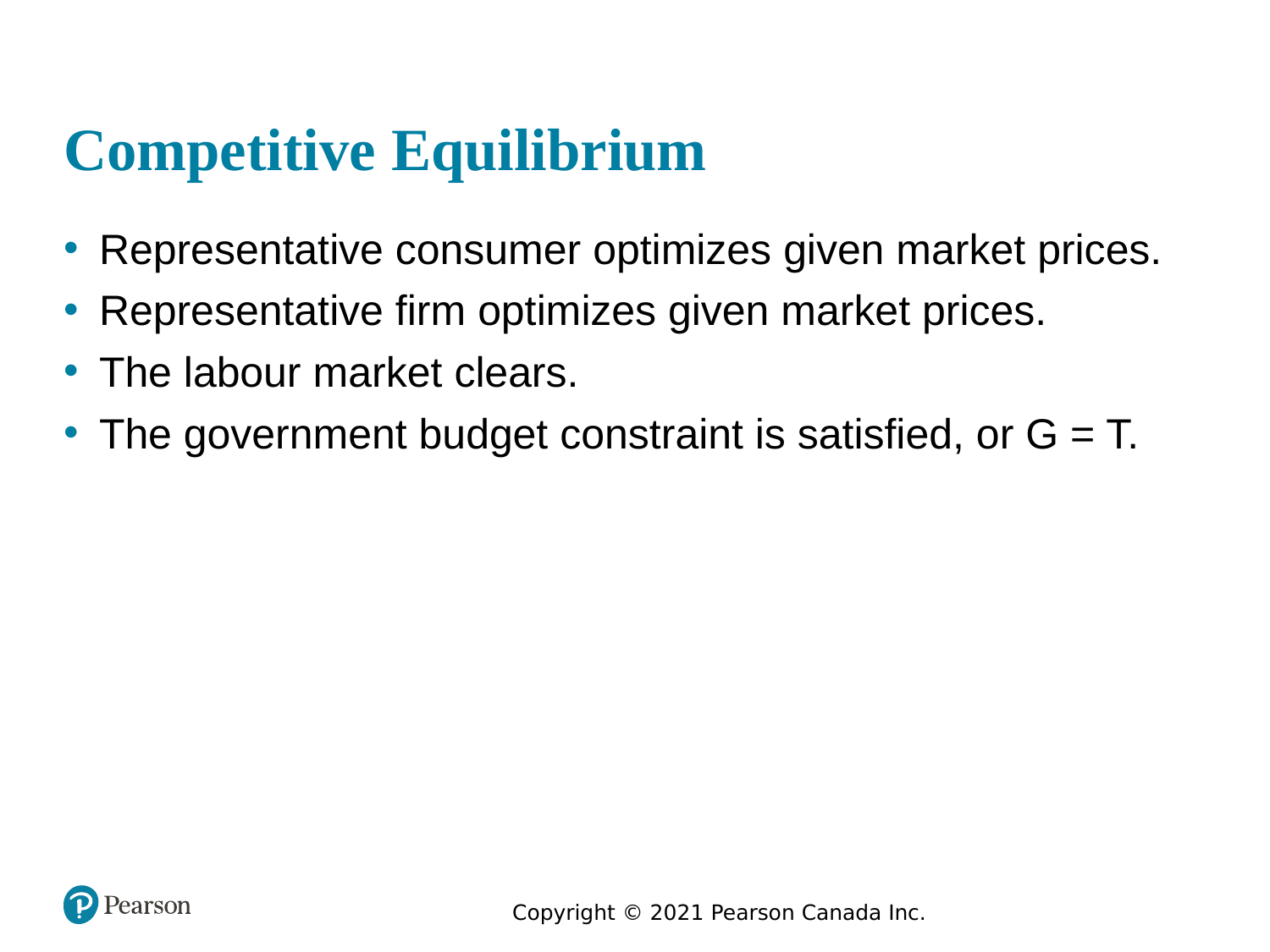

# Competitive Equilibrium
Representative consumer optimizes given market prices.
Representative firm optimizes given market prices.
The labour market clears.
The government budget constraint is satisfied, or G = T.